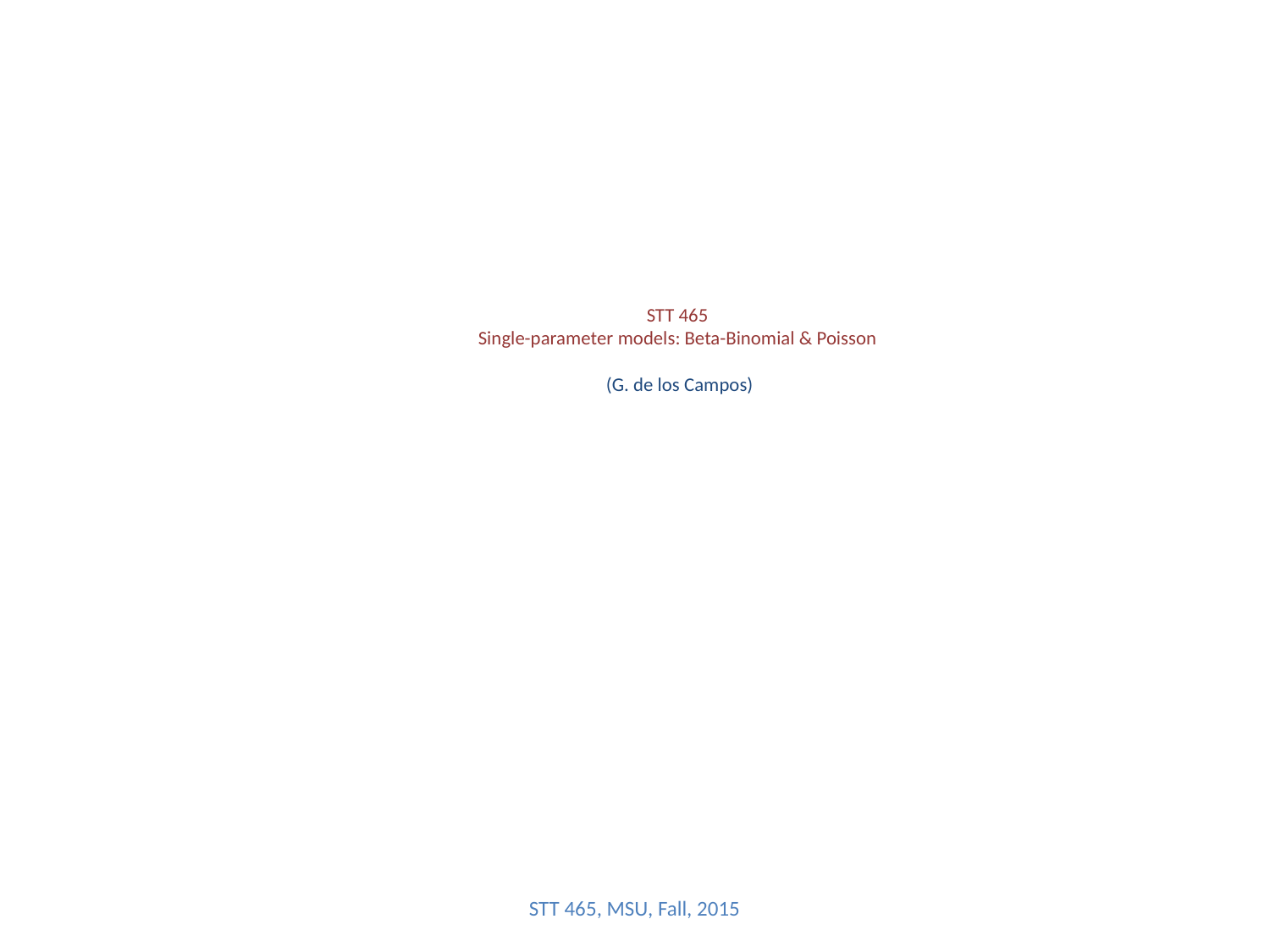

# STT 465 Single-parameter models: Beta-Binomial & Poisson (G. de los Campos)
STT 465, MSU, Fall, 2015